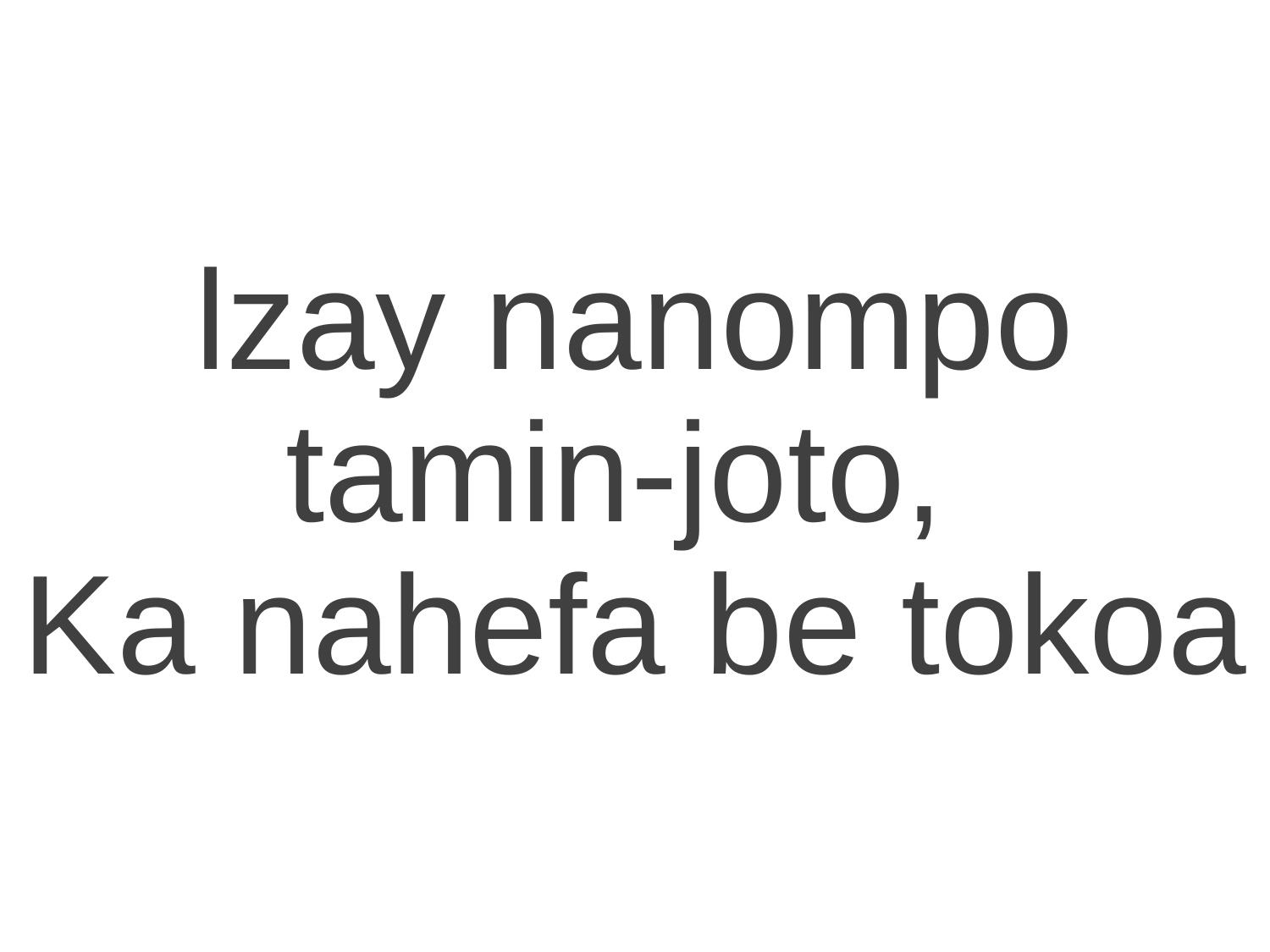

lzay nanompo tamin-joto,
Ka nahefa be tokoa